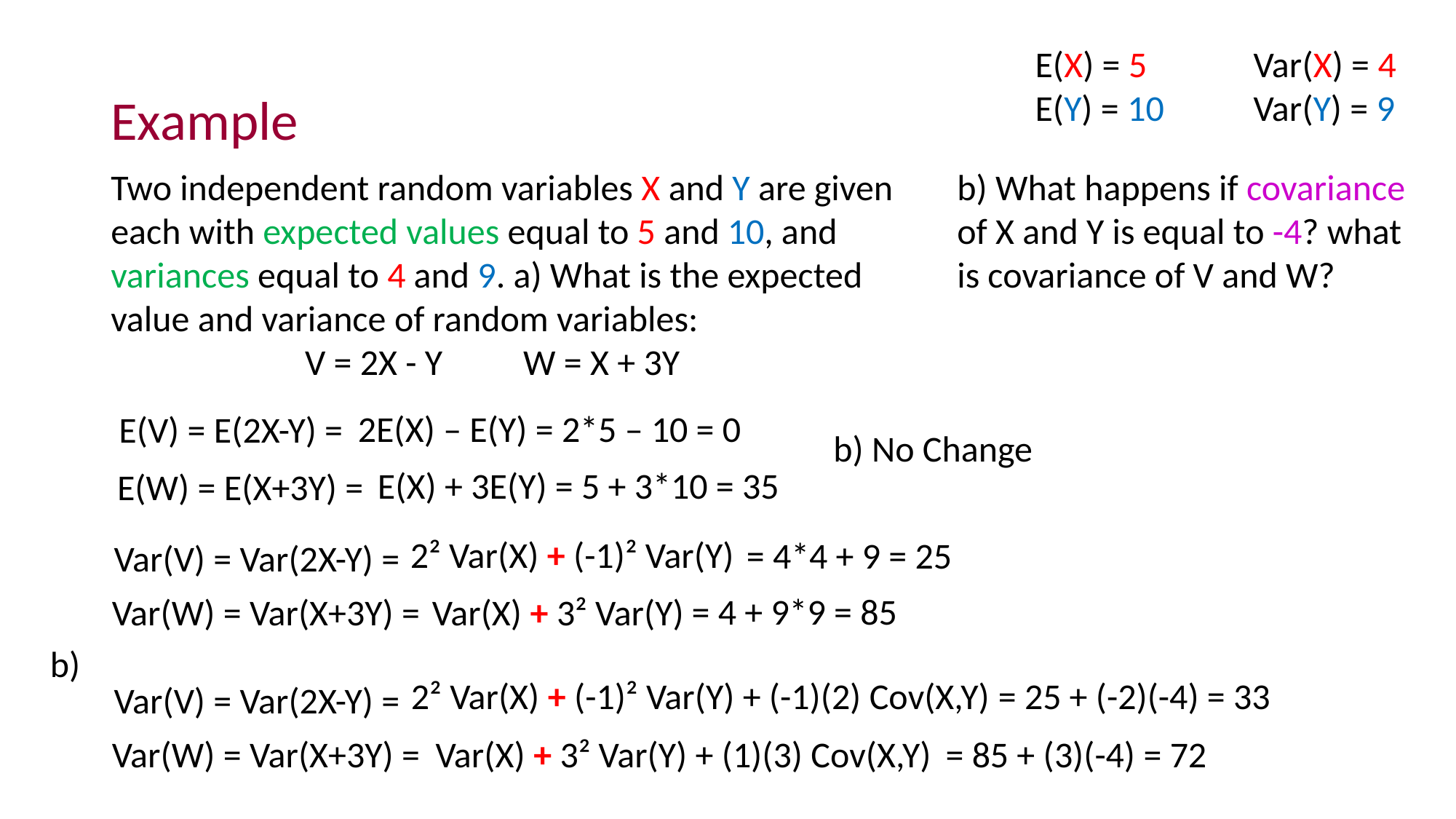

E(X) = 5	Var(X) = 4
E(Y) = 10	Var(Y) = 9
# Example
Two independent random variables X and Y are given each with expected values equal to 5 and 10, and variances equal to 4 and 9. a) What is the expected value and variance of random variables:
V = 2X - Y 	W = X + 3Y
b) What happens if covariance of X and Y is equal to -4? what is covariance of V and W?
2E(X) – E(Y) = 2*5 – 10 = 0
E(V) = E(2X-Y) =
b) No Change
E(X) + 3E(Y) = 5 + 3*10 = 35
E(W) = E(X+3Y) =
2² Var(X) + (-1)² Var(Y)
= 4*4 + 9 = 25
Var(V) = Var(2X-Y) =
= 4 + 9*9 = 85
Var(W) = Var(X+3Y) =
Var(X) + 3² Var(Y)
b)
= 25 + (-2)(-4) = 33
2² Var(X) + (-1)² Var(Y) + (-1)(2) Cov(X,Y)
Var(V) = Var(2X-Y) =
= 85 + (3)(-4) = 72
Var(W) = Var(X+3Y) =
Var(X) + 3² Var(Y) + (1)(3) Cov(X,Y)